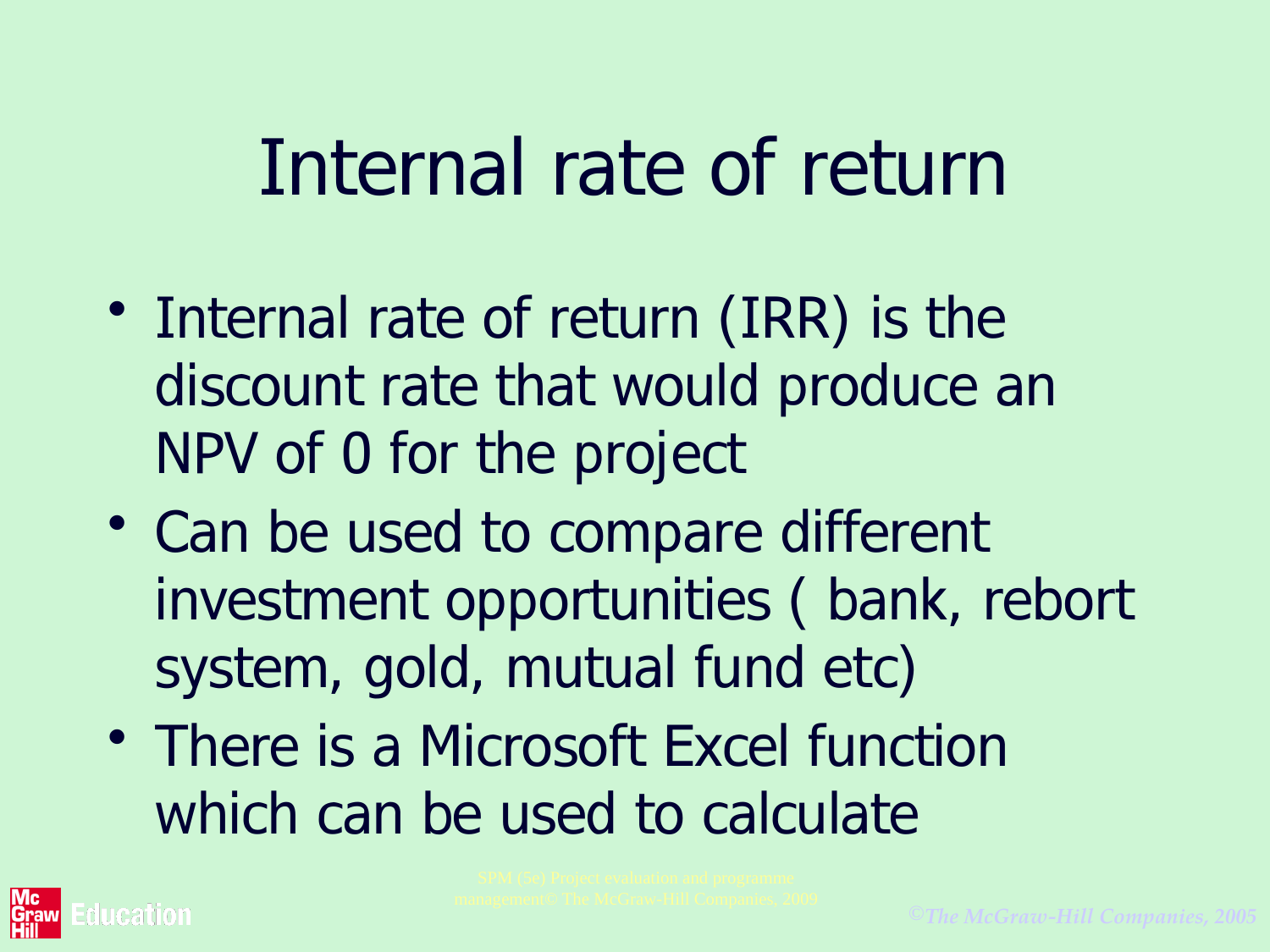

28
# Internal rate of return
Internal rate of return (IRR) is the discount rate that would produce an NPV of 0 for the project
Can be used to compare different investment opportunities ( bank, rebort system, gold, mutual fund etc)
There is a Microsoft Excel function which can be used to calculate
SPM (5e) Project evaluation and programme management© The McGraw-Hill Companies, 2009